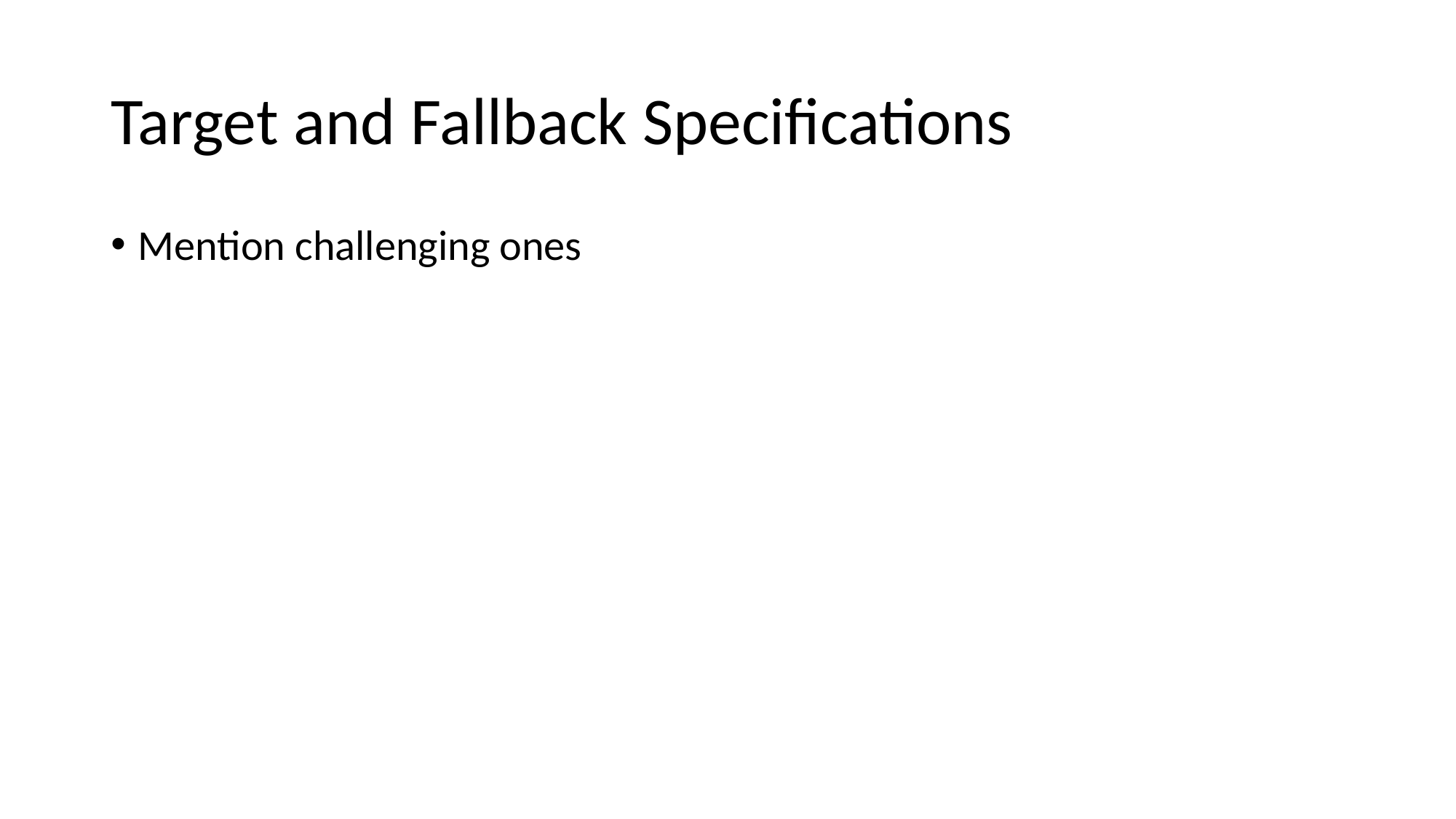

# Target and Fallback Specifications
Mention challenging ones